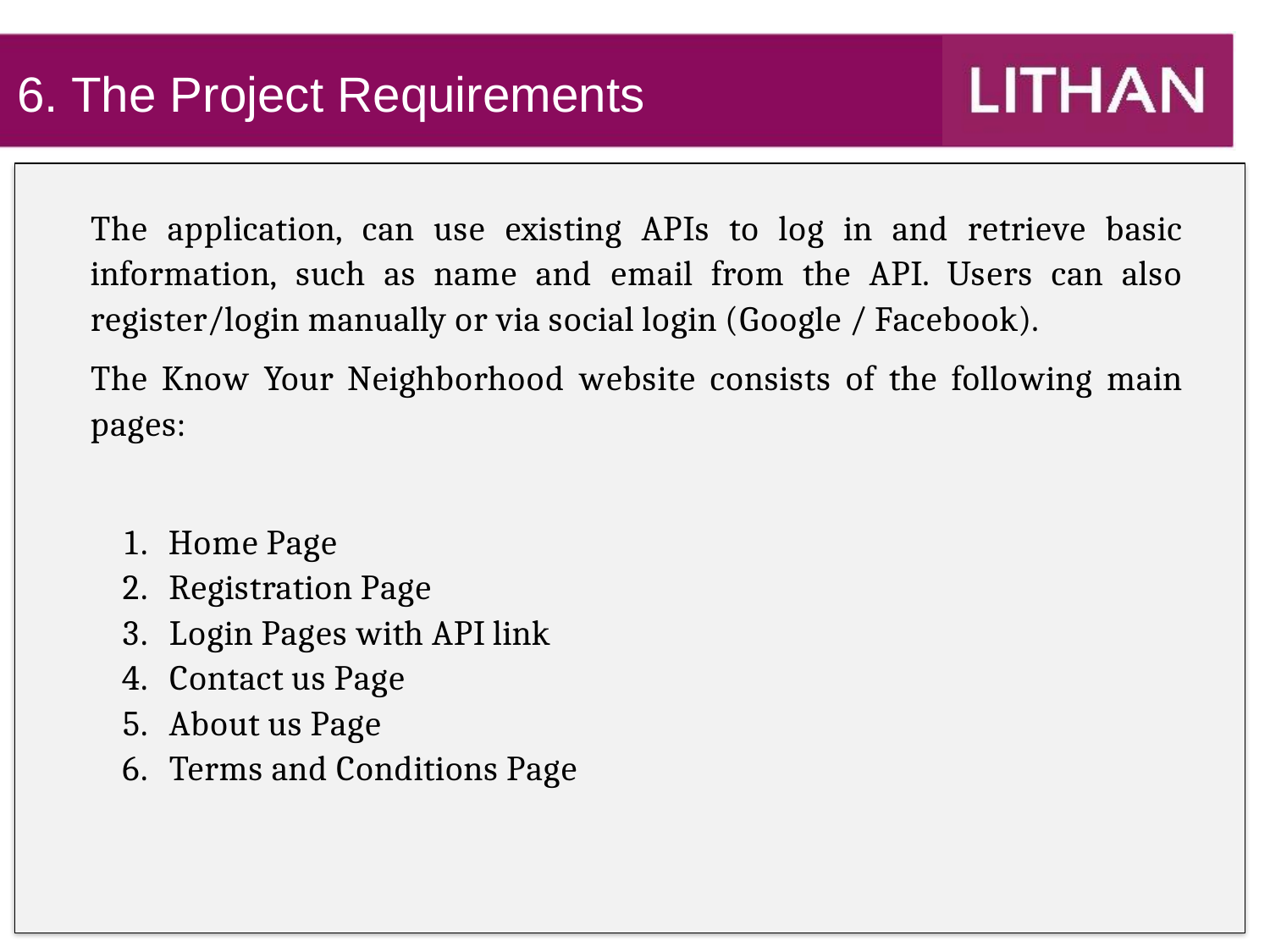

6. The Project Requirements

The application, can use existing APIs to log in and retrieve basic information, such as name and email from the API. Users can also register/login manually or via social login (Google / Facebook).
The Know Your Neighborhood website consists of the following main pages:

Home Page
Registration Page
Login Pages with API link
Contact us Page
About us Page
Terms and Conditions Page